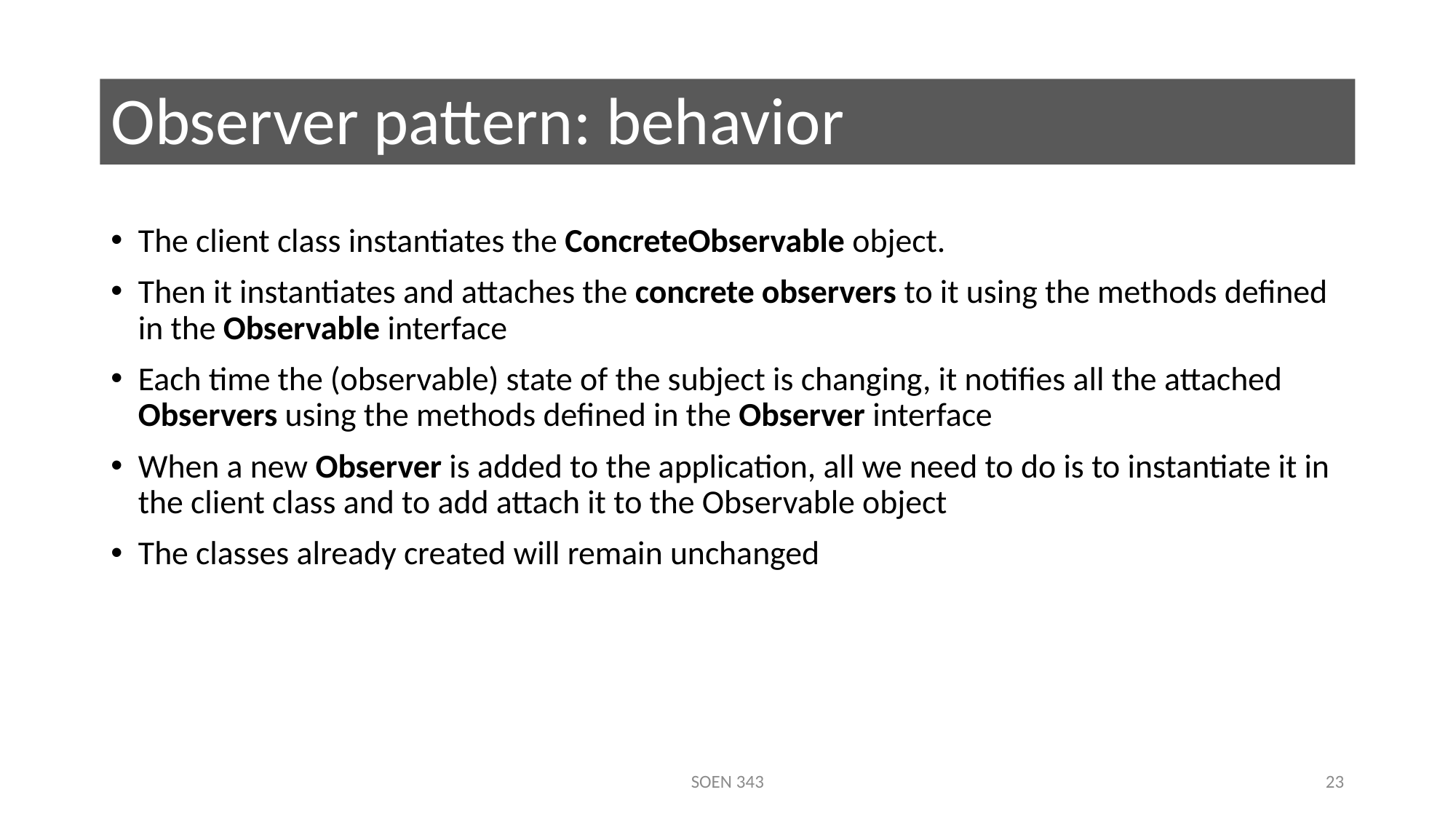

# Observer pattern: behavior
The client class instantiates the ConcreteObservable object.
Then it instantiates and attaches the concrete observers to it using the methods defined in the Observable interface
Each time the (observable) state of the subject is changing, it notifies all the attached Observers using the methods defined in the Observer interface
When a new Observer is added to the application, all we need to do is to instantiate it in the client class and to add attach it to the Observable object
The classes already created will remain unchanged

SOEN 343
23